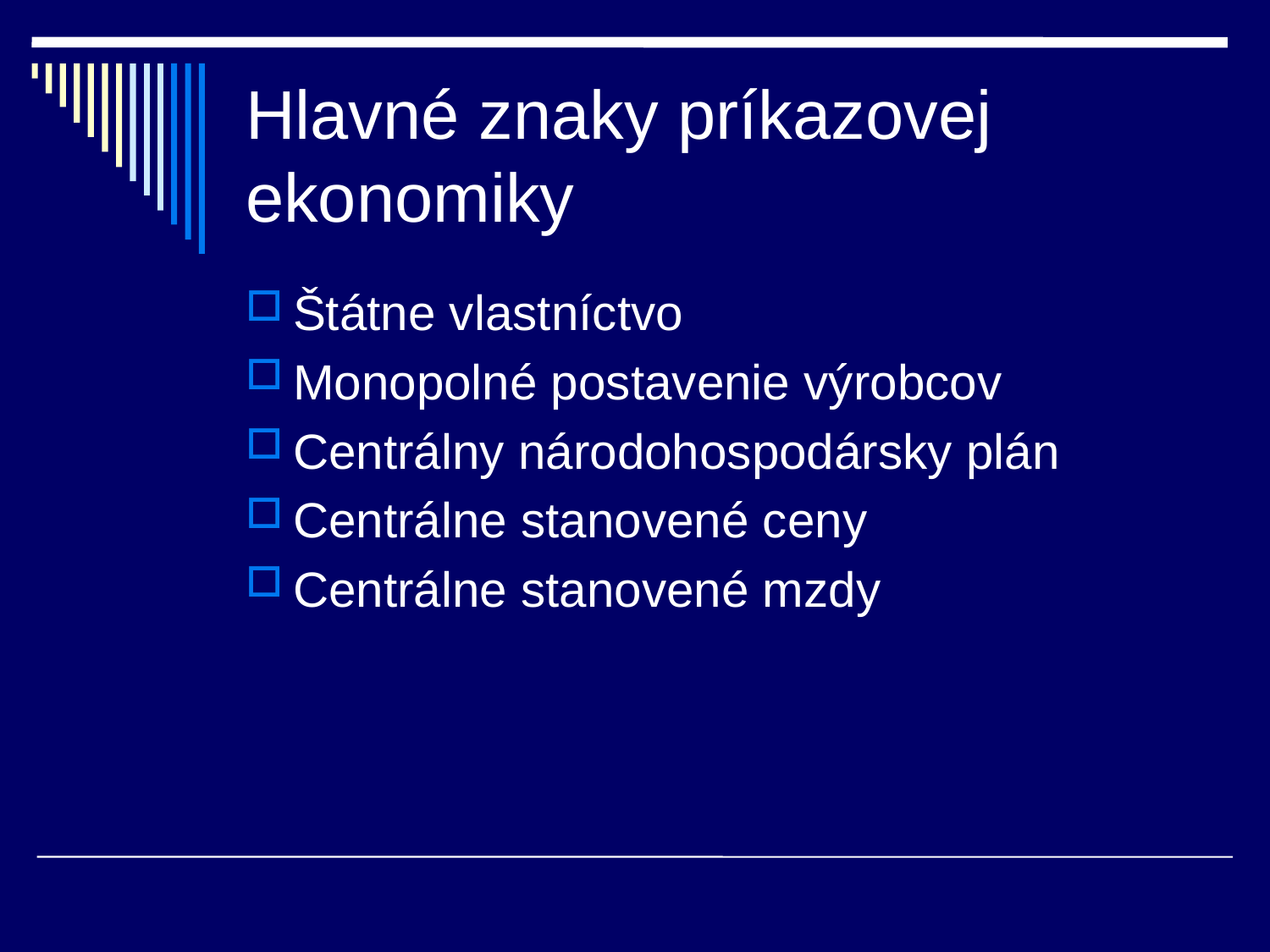

# Hlavné znaky príkazovej ekonomiky
Štátne vlastníctvo
Monopolné postavenie výrobcov
Centrálny národohospodársky plán
Centrálne stanovené ceny
Centrálne stanovené mzdy